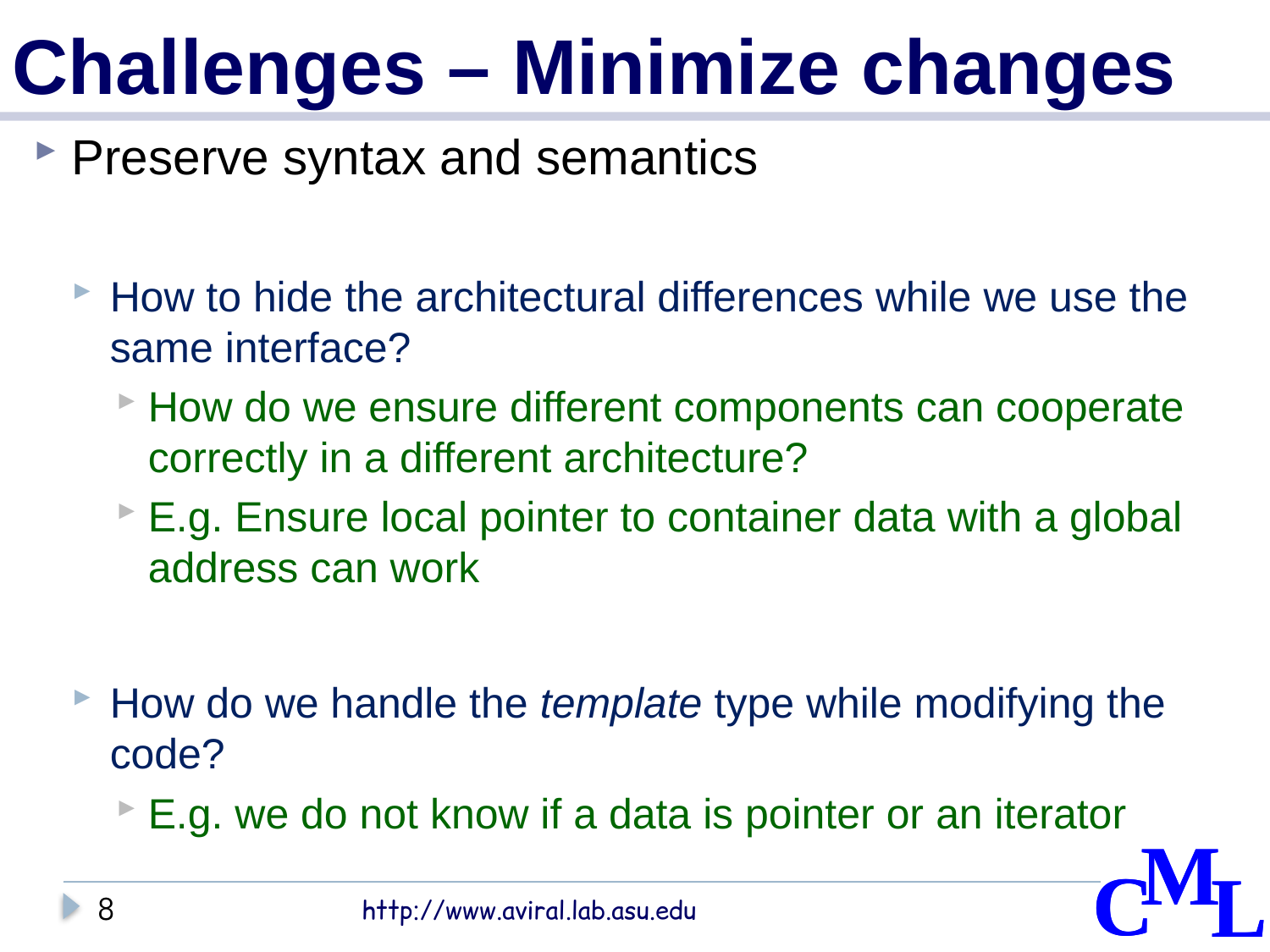

# Challenges – Minimize changes
Preserve syntax and semantics

How to hide the architectural differences while we use the same interface?
How do we ensure different components can cooperate correctly in a different architecture?
E.g. Ensure local pointer to container data with a global address can work

How do we handle the template type while modifying the code?
E.g. we do not know if a data is pointer or an iterator
8